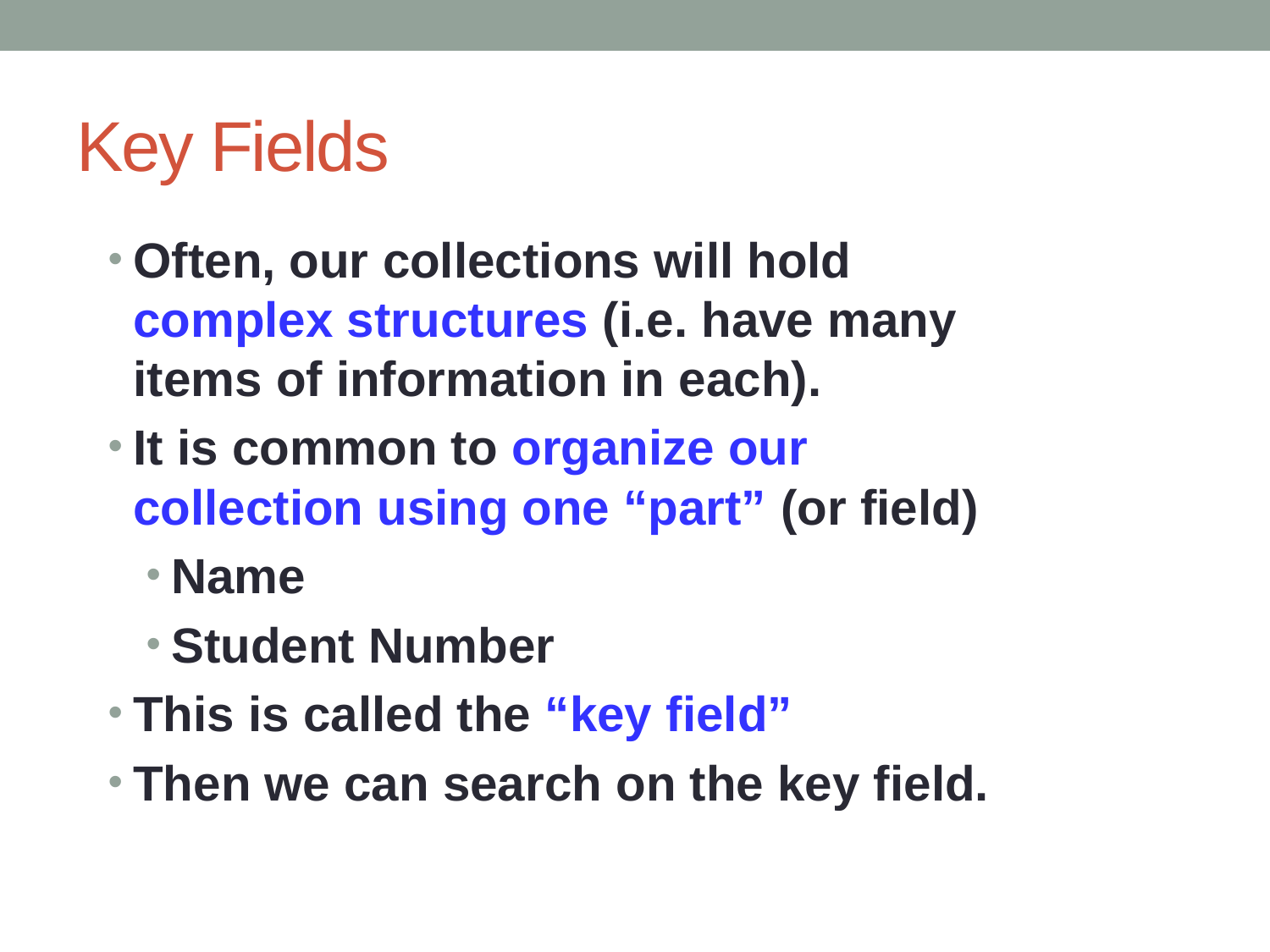

# Key Fields
Often, our collections will hold complex structures (i.e. have many items of information in each).
It is common to organize our collection using one “part” (or field)
Name
Student Number
This is called the “key field”
Then we can search on the key field.